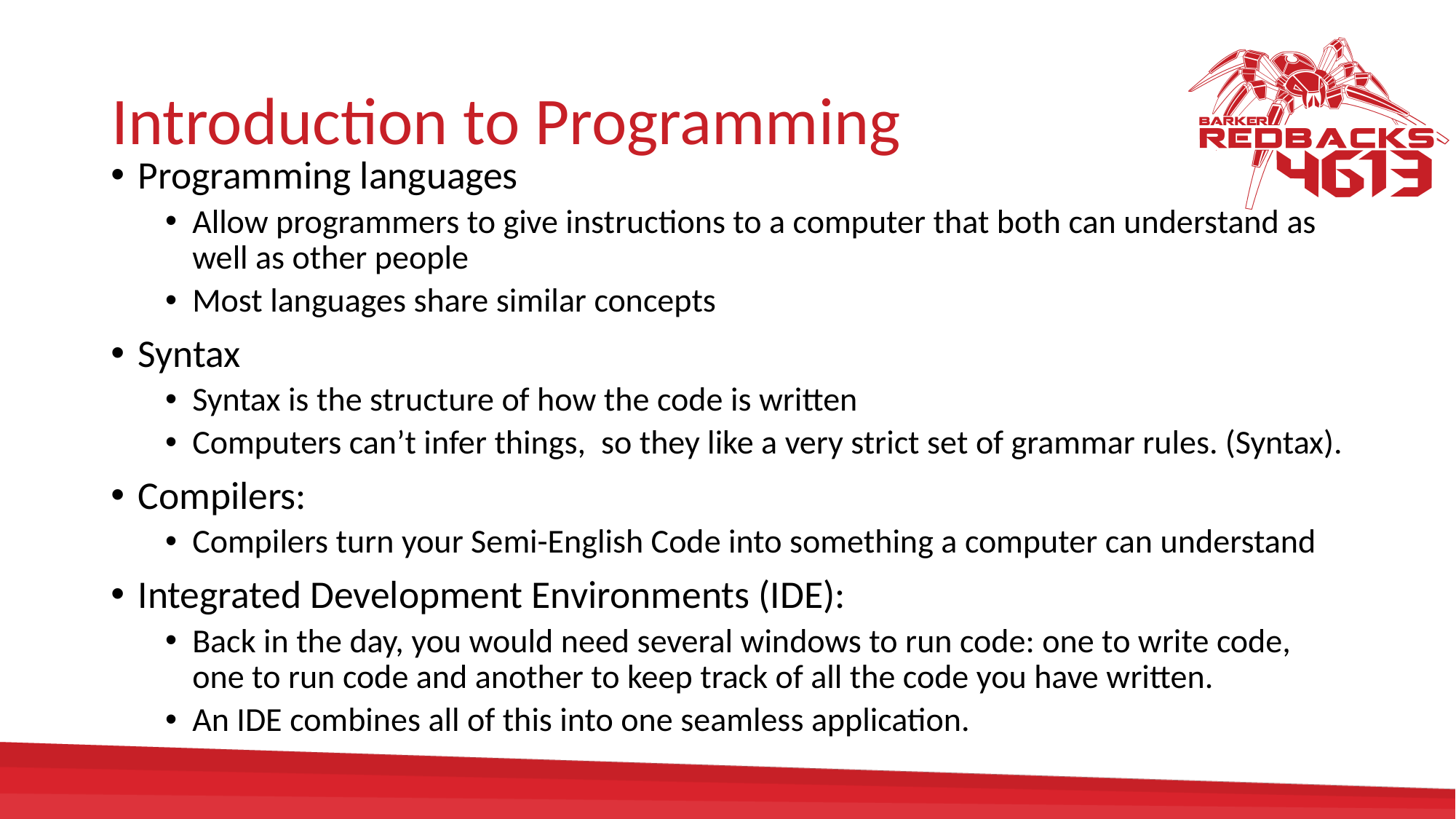

# Introduction to Programming
Programming languages
Allow programmers to give instructions to a computer that both can understand as well as other people
Most languages share similar concepts
Syntax
Syntax is the structure of how the code is written
Computers can’t infer things,  so they like a very strict set of grammar rules. (Syntax).
Compilers:
Compilers turn your Semi-English Code into something a computer can understand
Integrated Development Environments (IDE):
Back in the day, you would need several windows to run code: one to write code, one to run code and another to keep track of all the code you have written.
An IDE combines all of this into one seamless application.